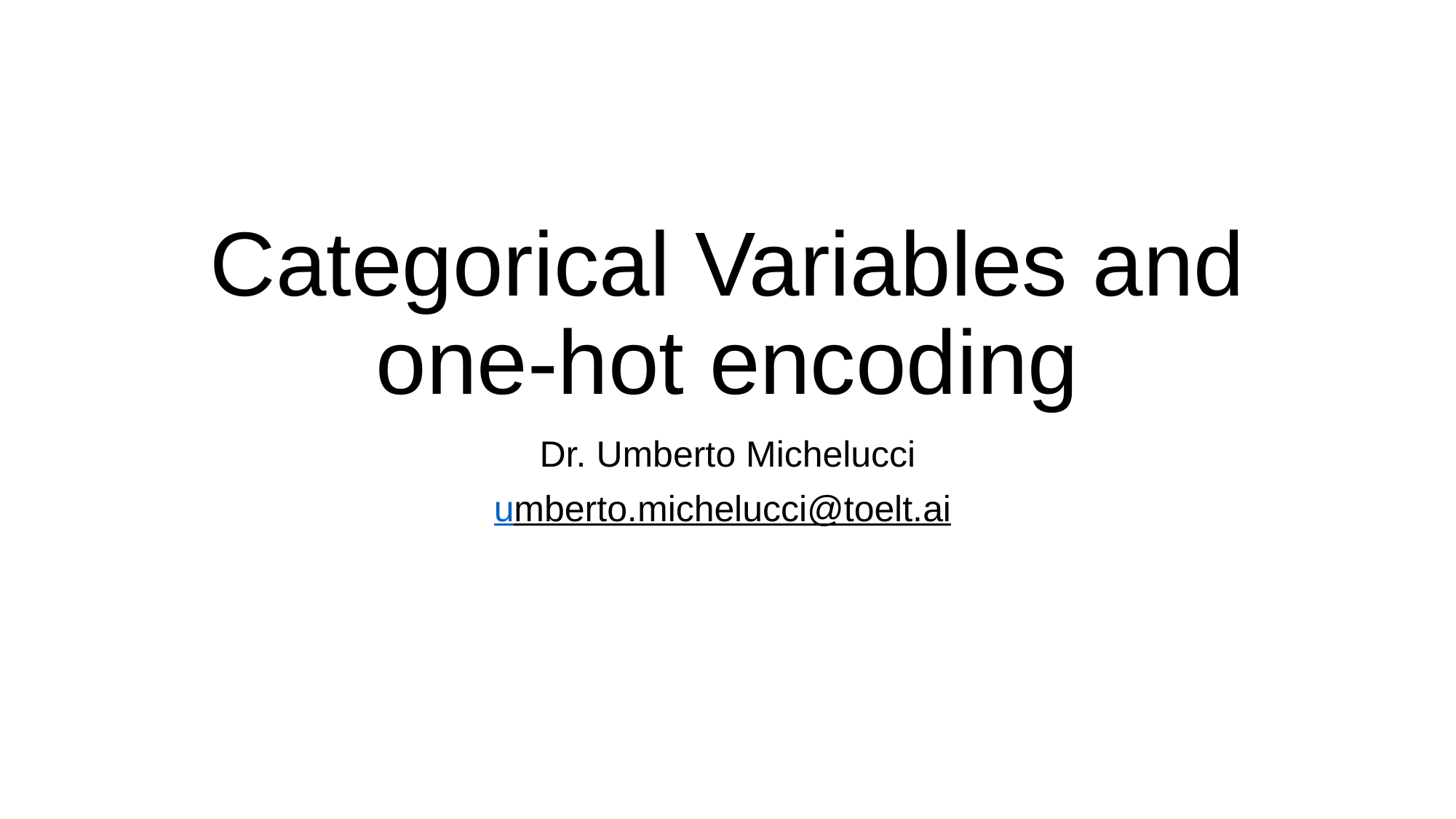

# Categorical Variables and one-hot encoding
Dr. Umberto Michelucci
umberto.michelucci@toelt.ai